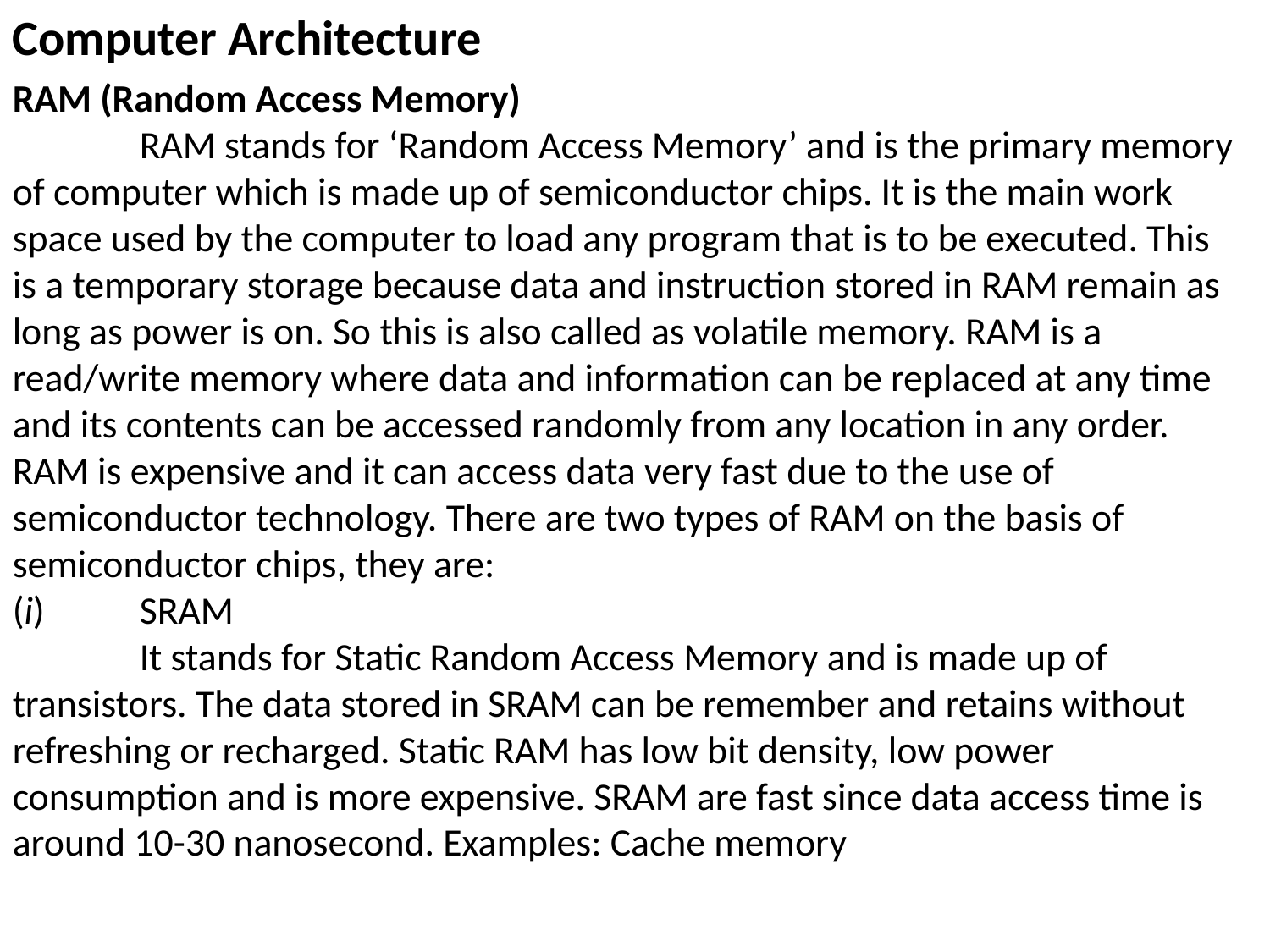

Computer Architecture
RAM (Random Access Memory)
	RAM stands for ‘Random Access Memory’ and is the primary memory of computer which is made up of semiconductor chips. It is the main work space used by the computer to load any program that is to be executed. This is a temporary storage because data and instruction stored in RAM remain as long as power is on. So this is also called as volatile memory. RAM is a read/write memory where data and information can be replaced at any time and its contents can be accessed randomly from any location in any order. RAM is expensive and it can access data very fast due to the use of semiconductor technology. There are two types of RAM on the basis of semiconductor chips, they are:
(i)	SRAM
	It stands for Static Random Access Memory and is made up of transistors. The data stored in SRAM can be remember and retains without refreshing or recharged. Static RAM has low bit density, low power consumption and is more expensive. SRAM are fast since data access time is around 10-30 nanosecond. Examples: Cache memory